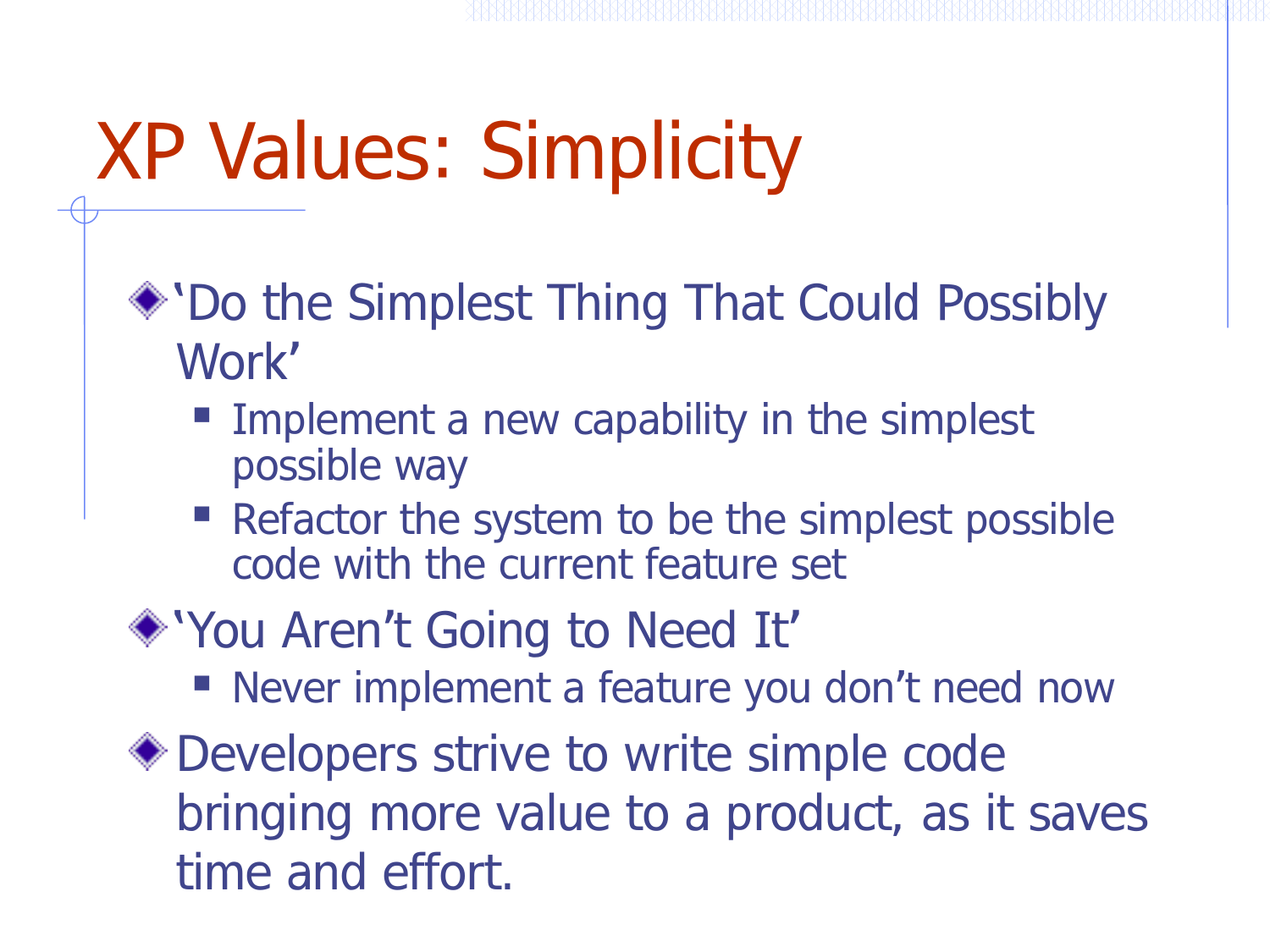

# XP Values: Simplicity
‘Do the Simplest Thing That Could Possibly Work’
Implement a new capability in the simplest possible way
Refactor the system to be the simplest possible code with the current feature set
‘You Aren’t Going to Need It’
Never implement a feature you don’t need now
Developers strive to write simple code bringing more value to a product, as it saves time and effort.